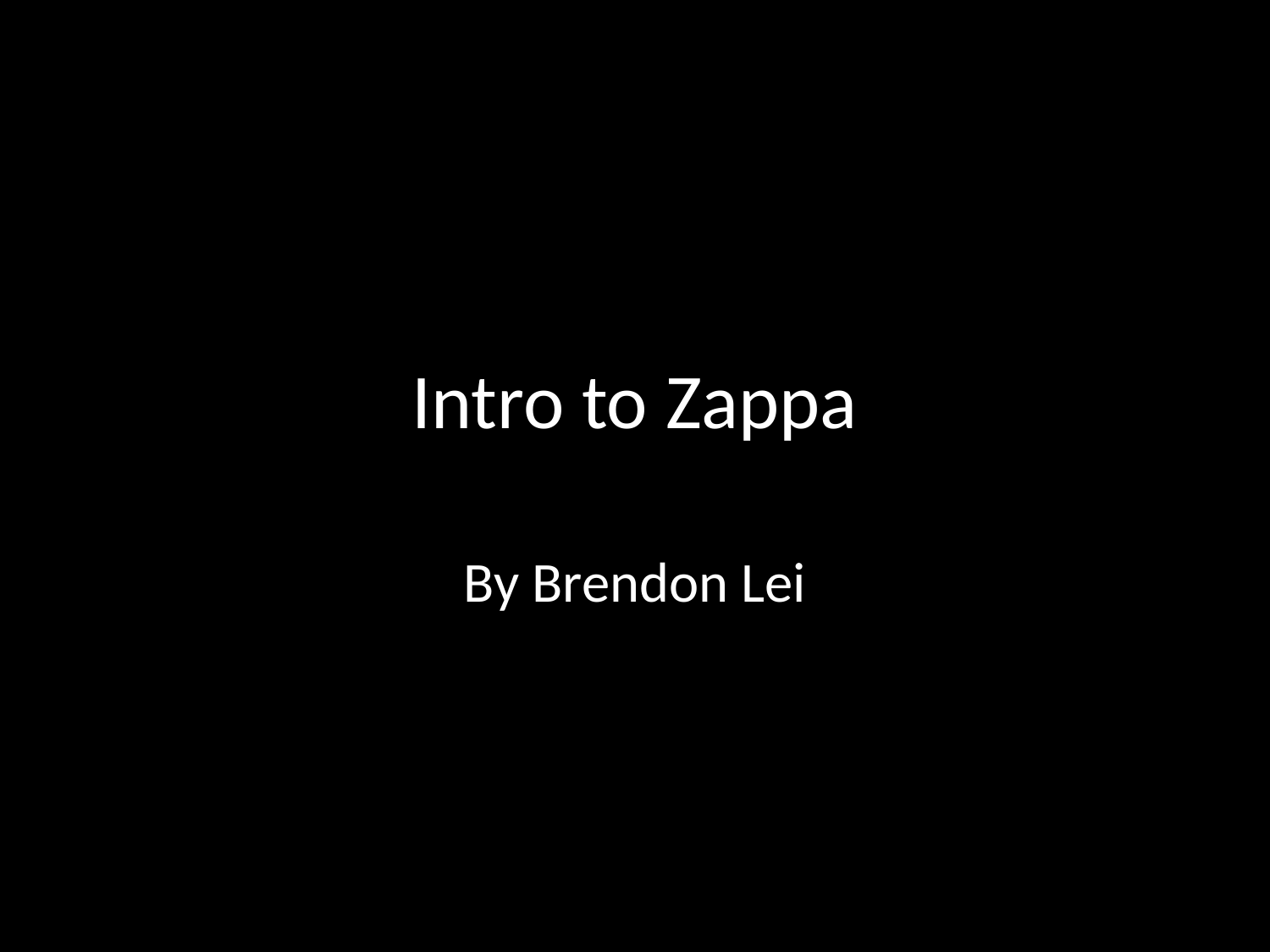

# Intro to Zappa
By Brendon Lei